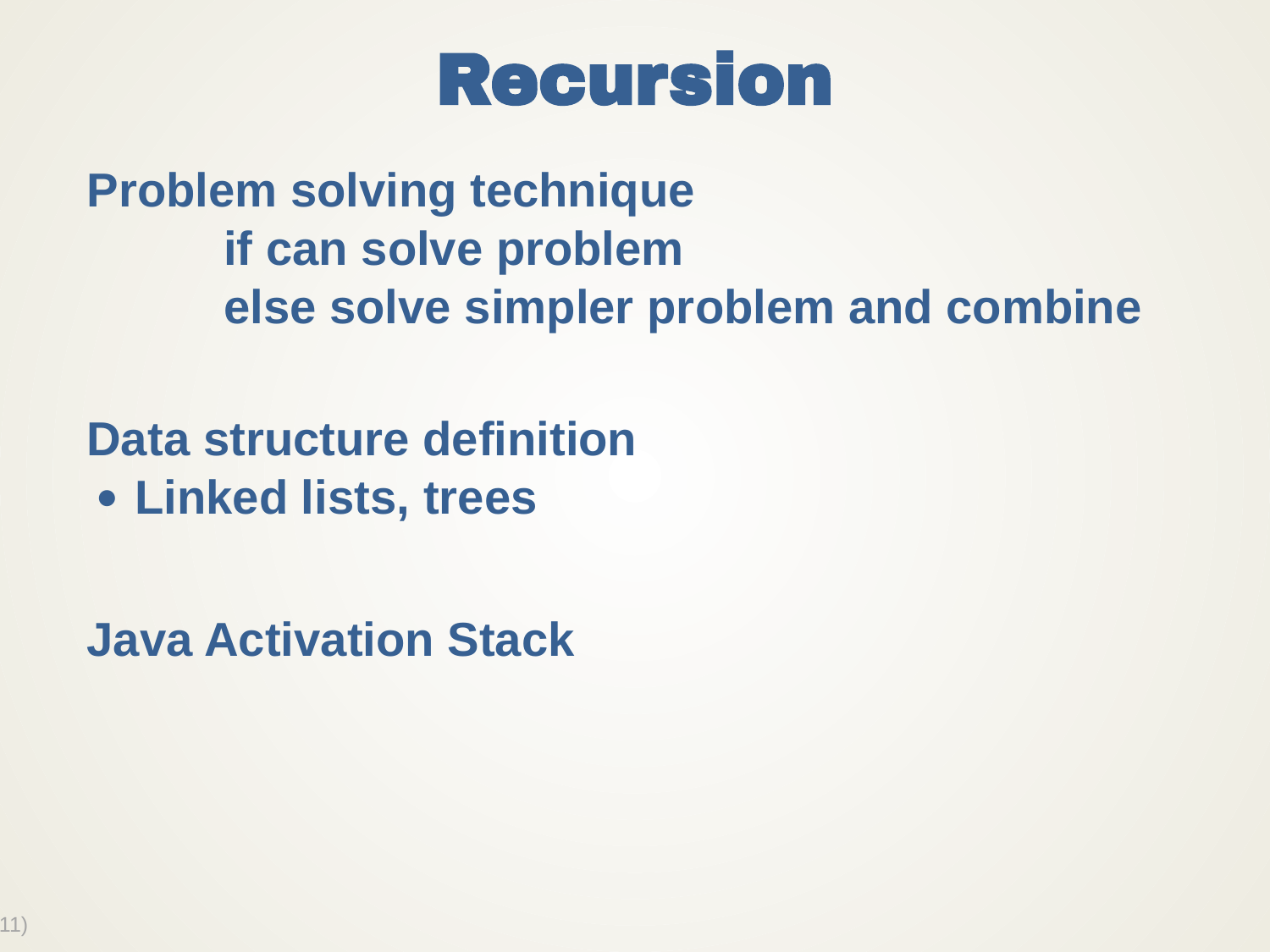

# Recursion
Problem solving technique
	if can solve problem
	else solve simpler problem and combine

Data structure definition
Linked lists, trees

Java Activation Stack